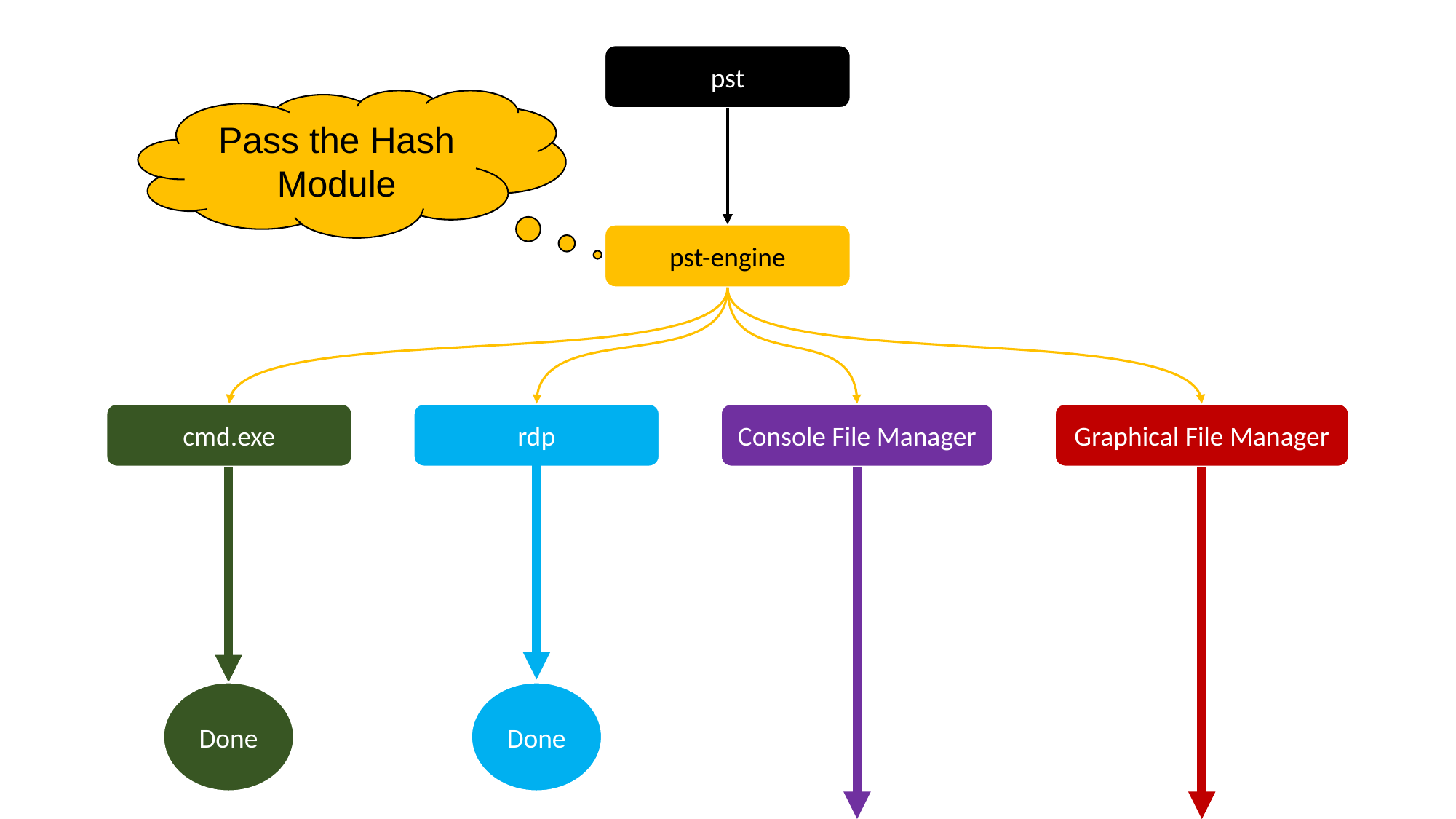

pst
Pass the Hash Module
pst-engine
cmd.exe
rdp
Console File Manager
Graphical File Manager
Done
Done